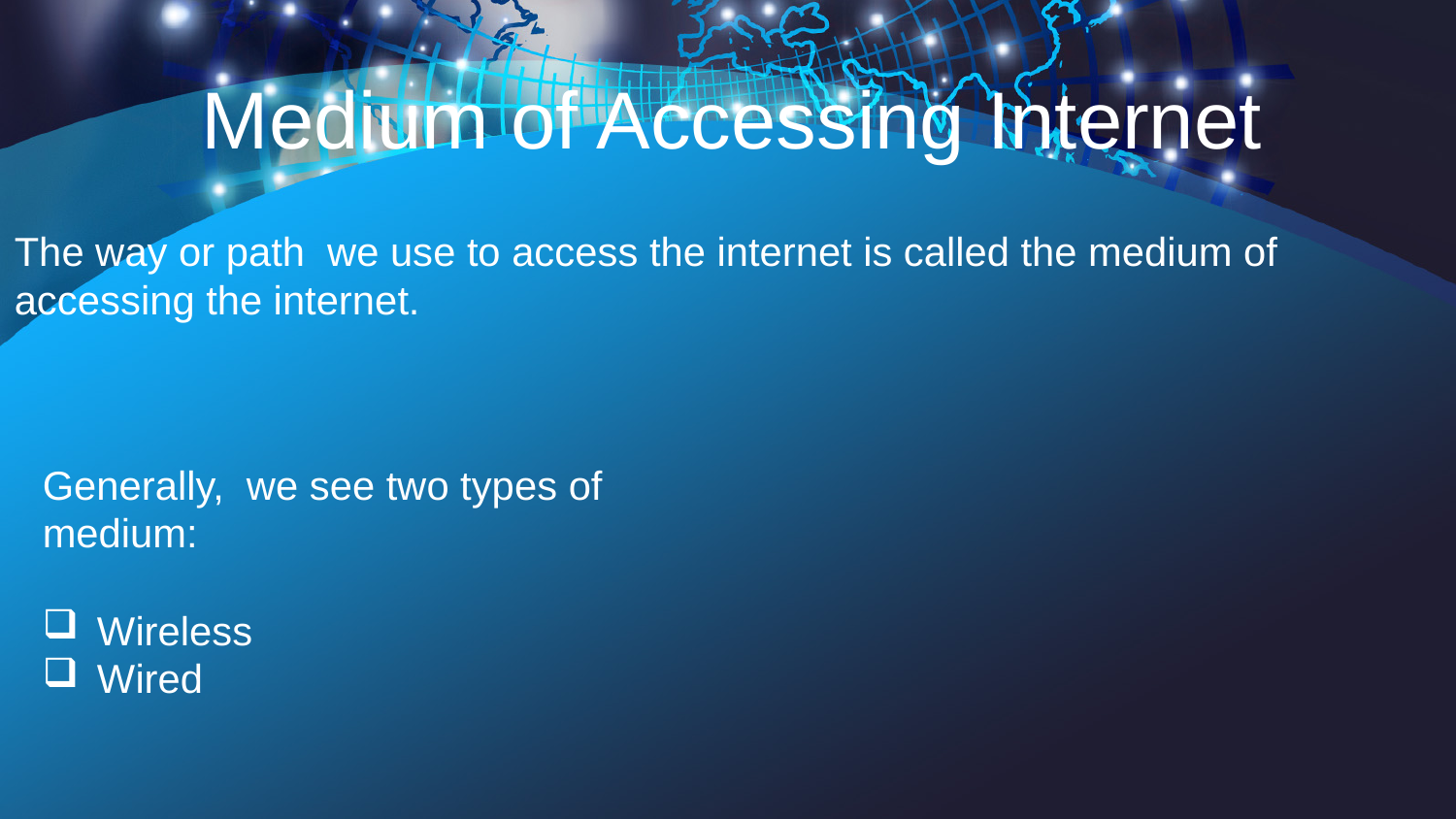

Medium of Accessing Internet
The way or path  we use to access the internet is called the medium of accessing the internet.
Generally,  we see two types of medium:

Wireless
Wired